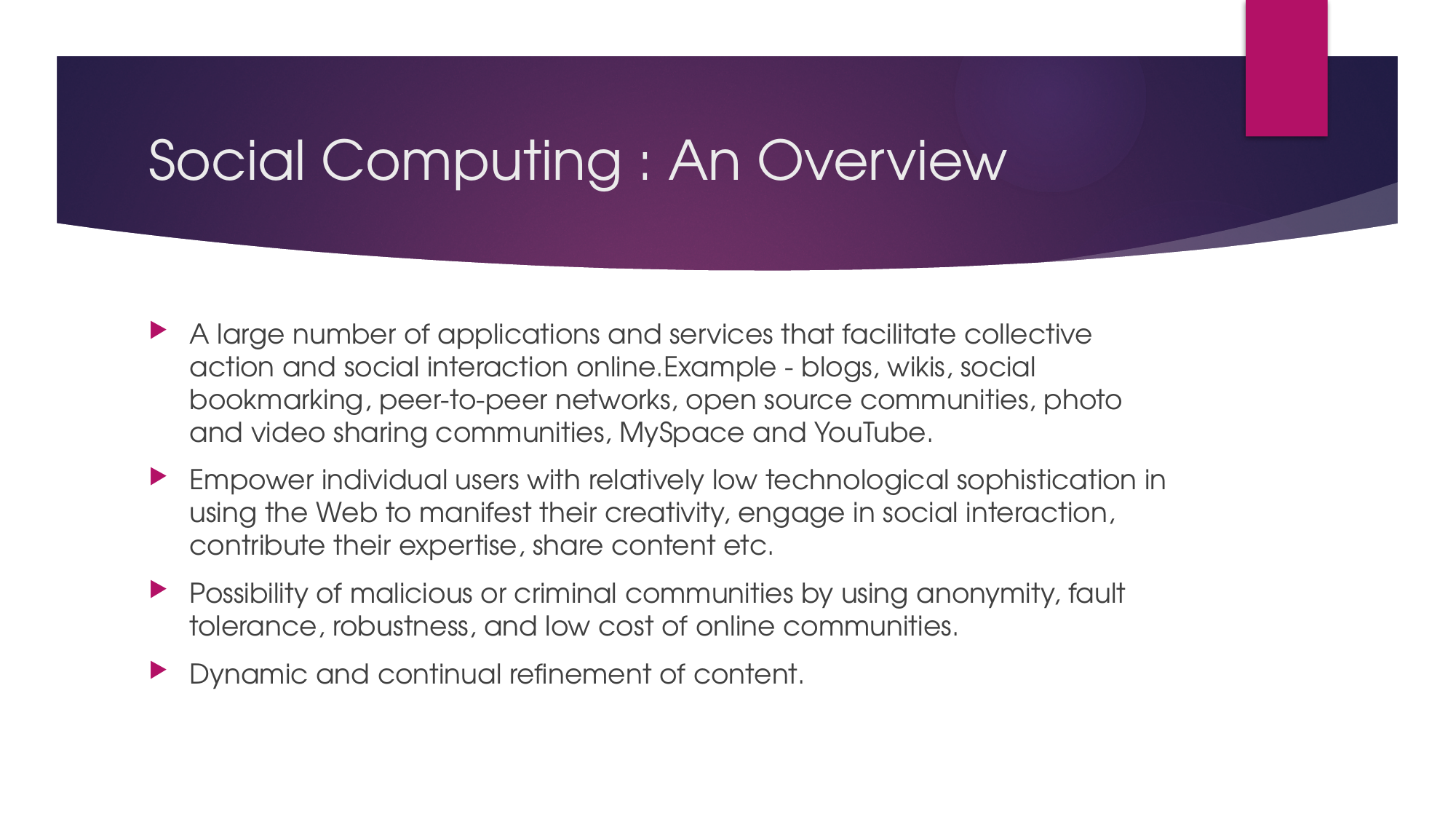

# Social Computing : An Overview
A large number of applications and services that facilitate collective action and social interaction online.Example - blogs, wikis, social bookmarking, peer-to-peer networks, open source communities, photo and video sharing communities, MySpace and YouTube.
Empower individual users with relatively low technological sophistication in using the Web to manifest their creativity, engage in social interaction, contribute their expertise, share content etc.
Possibility of malicious or criminal communities by using anonymity, fault tolerance, robustness, and low cost of online communities.
Dynamic and continual refinement of content.